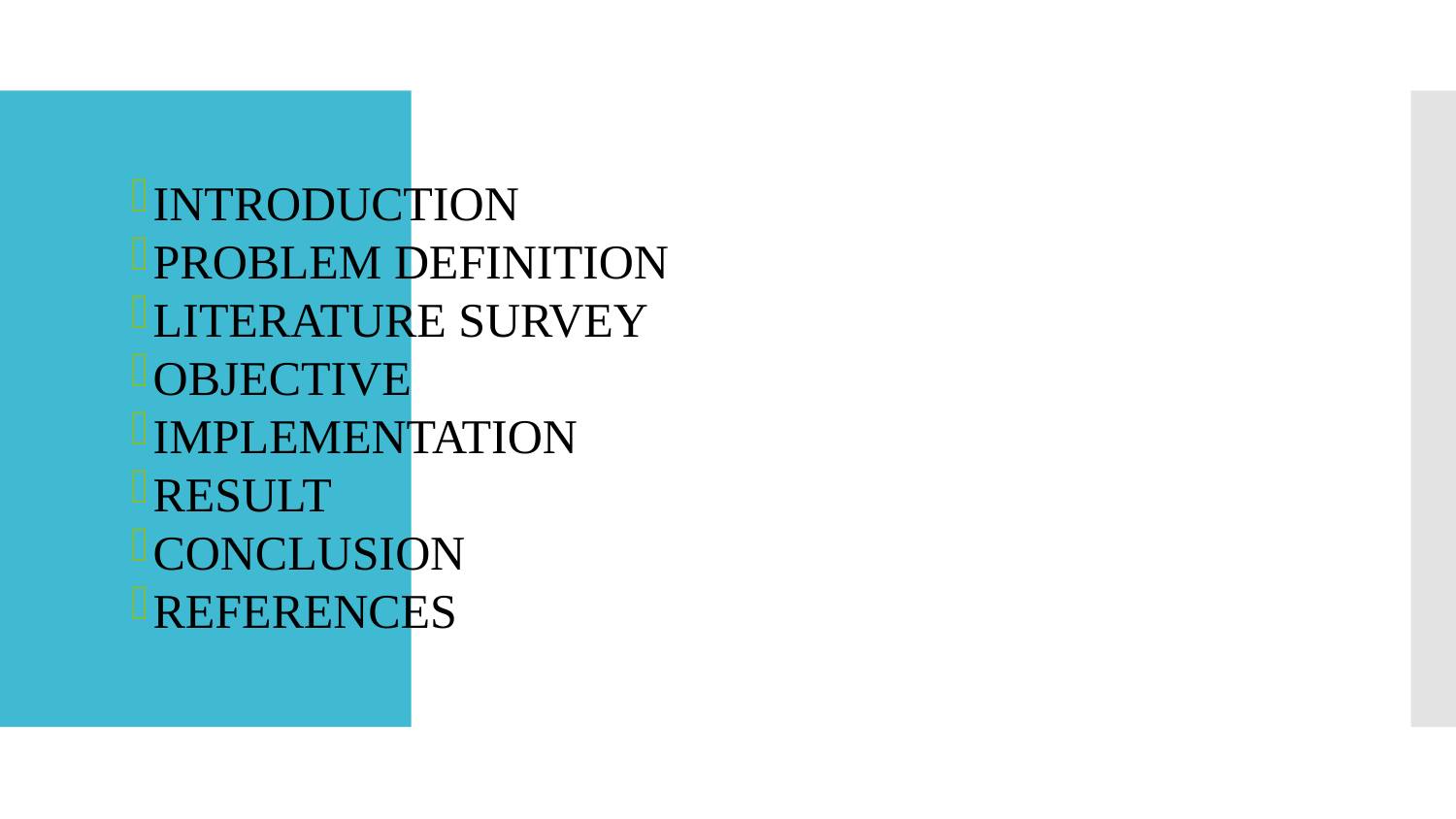

INTRODUCTION
PROBLEM DEFINITION
LITERATURE SURVEY
OBJECTIVE
IMPLEMENTATION
RESULT
CONCLUSION
REFERENCES